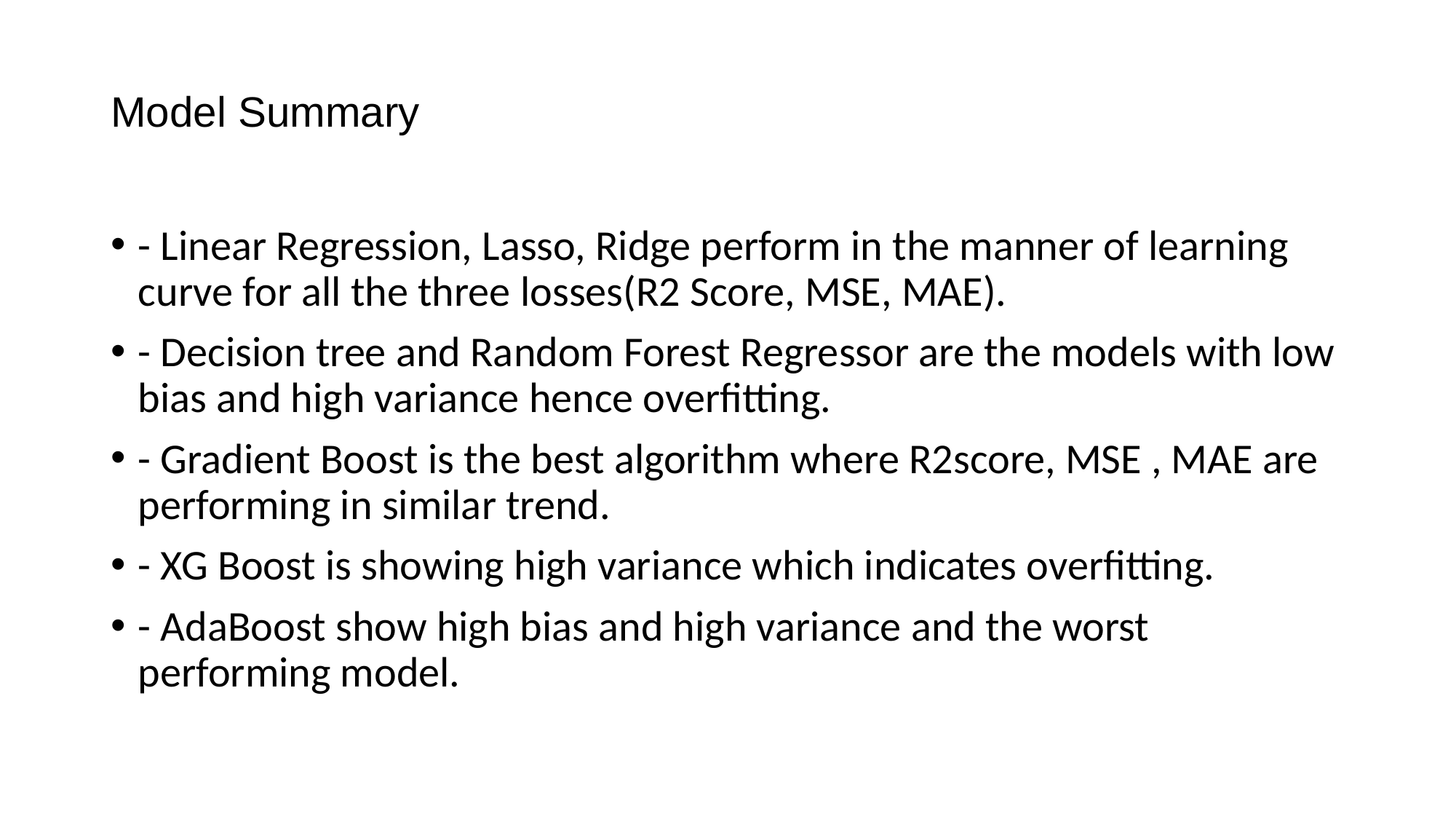

# Model Summary
- Linear Regression, Lasso, Ridge perform in the manner of learning curve for all the three losses(R2 Score, MSE, MAE).
- Decision tree and Random Forest Regressor are the models with low bias and high variance hence overfitting.
- Gradient Boost is the best algorithm where R2score, MSE , MAE are performing in similar trend.
- XG Boost is showing high variance which indicates overfitting.
- AdaBoost show high bias and high variance and the worst performing model.